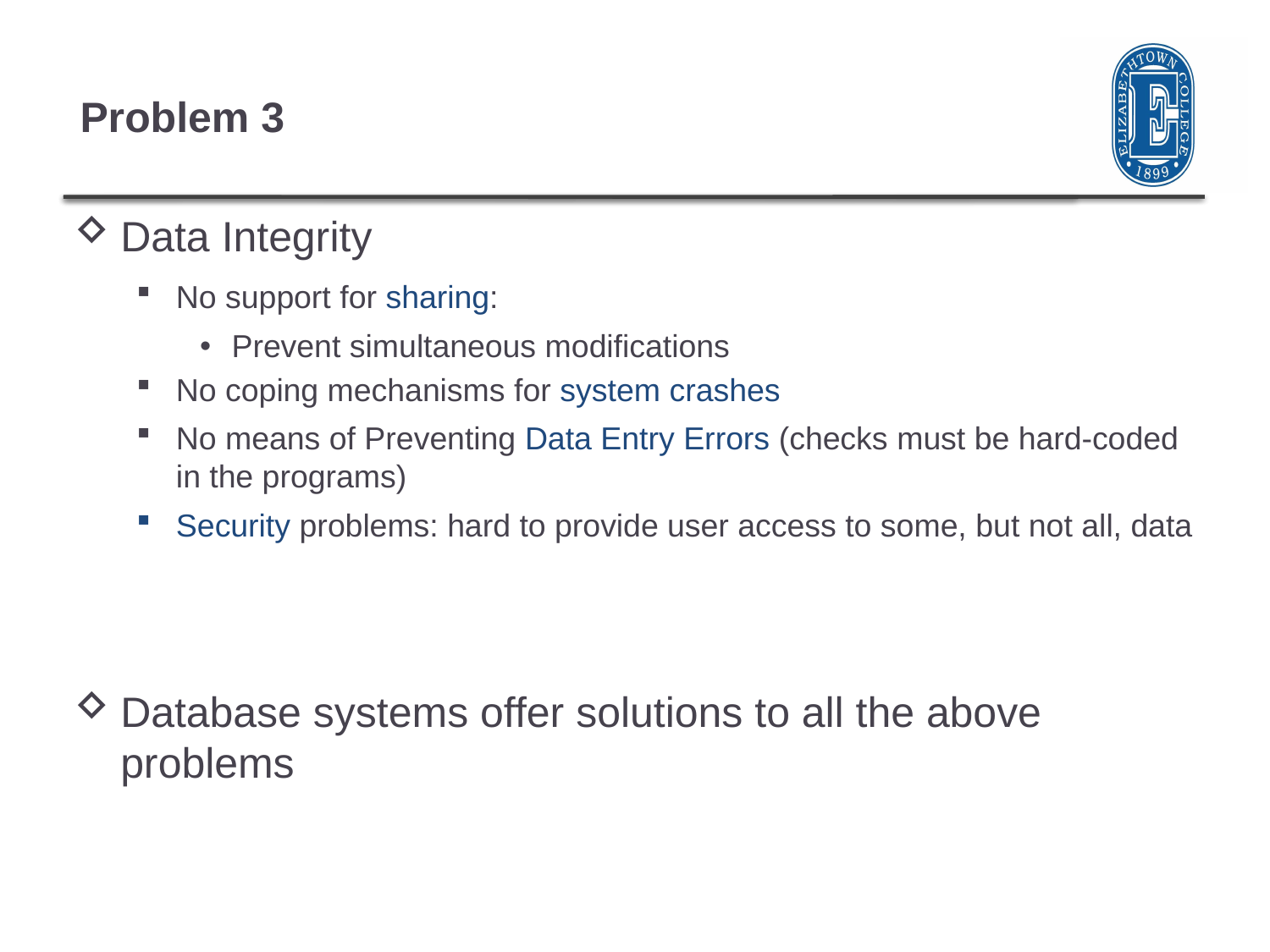

# Problem 3
Data Integrity
No support for sharing:
Prevent simultaneous modifications
No coping mechanisms for system crashes
No means of Preventing Data Entry Errors (checks must be hard-coded in the programs)
Security problems: hard to provide user access to some, but not all, data

Database systems offer solutions to all the above problems